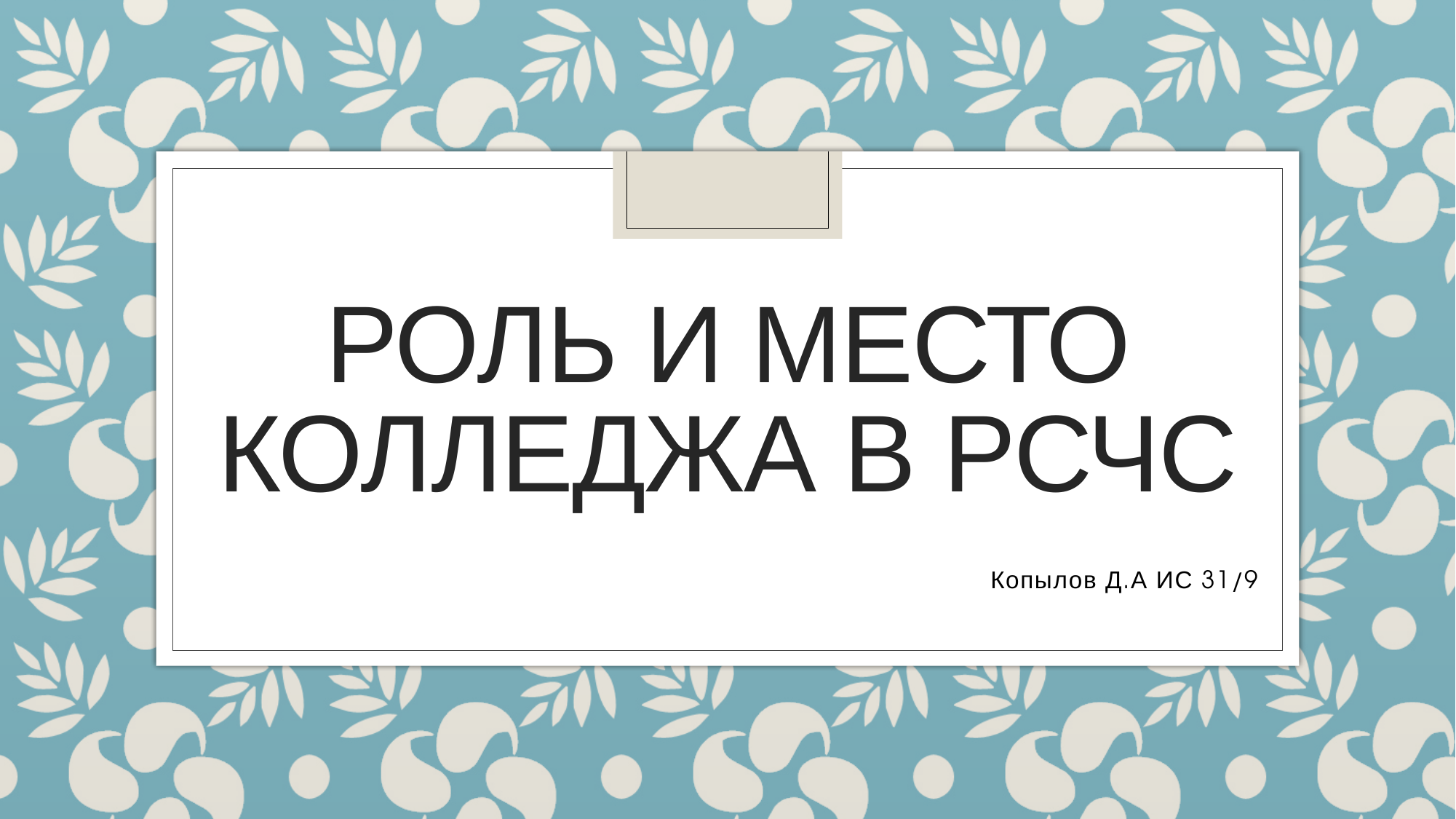

# Роль и место колледжа в РСЧС
Копылов Д.А ИС 31/9